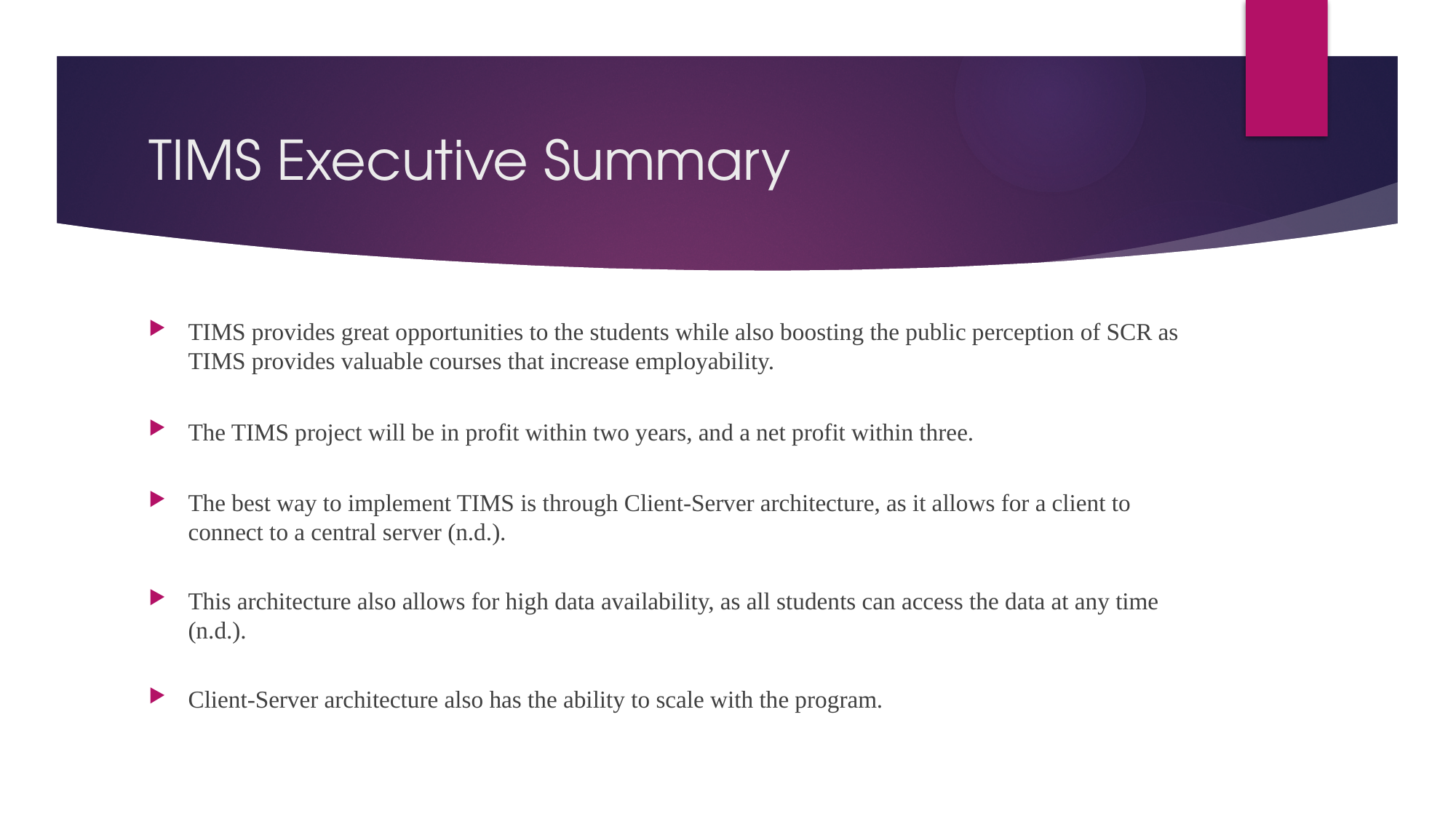

# TIMS Executive Summary
TIMS provides great opportunities to the students while also boosting the public perception of SCR as TIMS provides valuable courses that increase employability.

The TIMS project will be in profit within two years, and a net profit within three.

The best way to implement TIMS is through Client-Server architecture, as it allows for a client to connect to a central server (n.d.).

This architecture also allows for high data availability, as all students can access the data at any time (n.d.).

Client-Server architecture also has the ability to scale with the program.